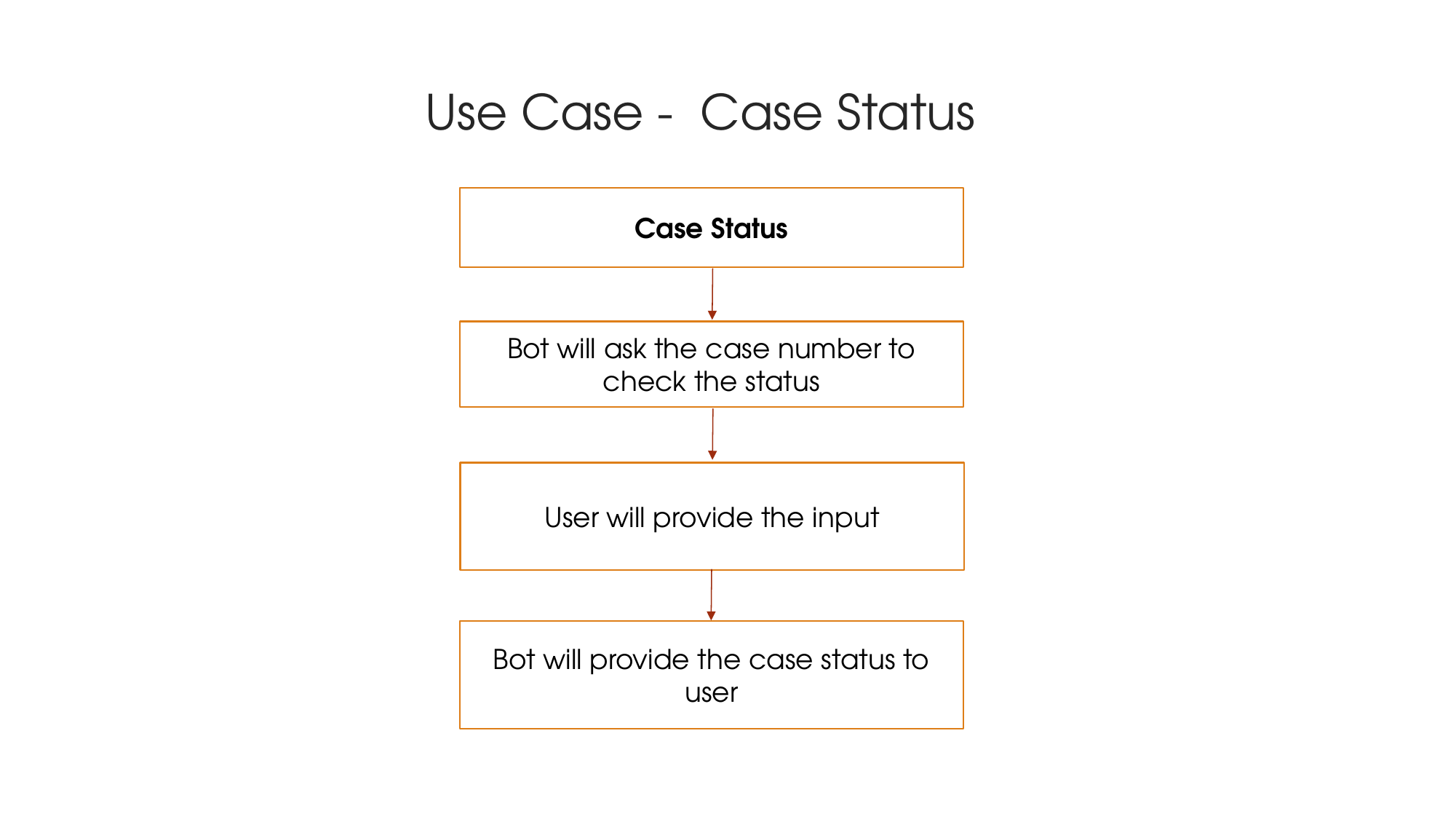

# Use Case -  Case Status
Case Status
Bot will ask the case number to check the status
User will provide the input
Bot will provide the case status to user